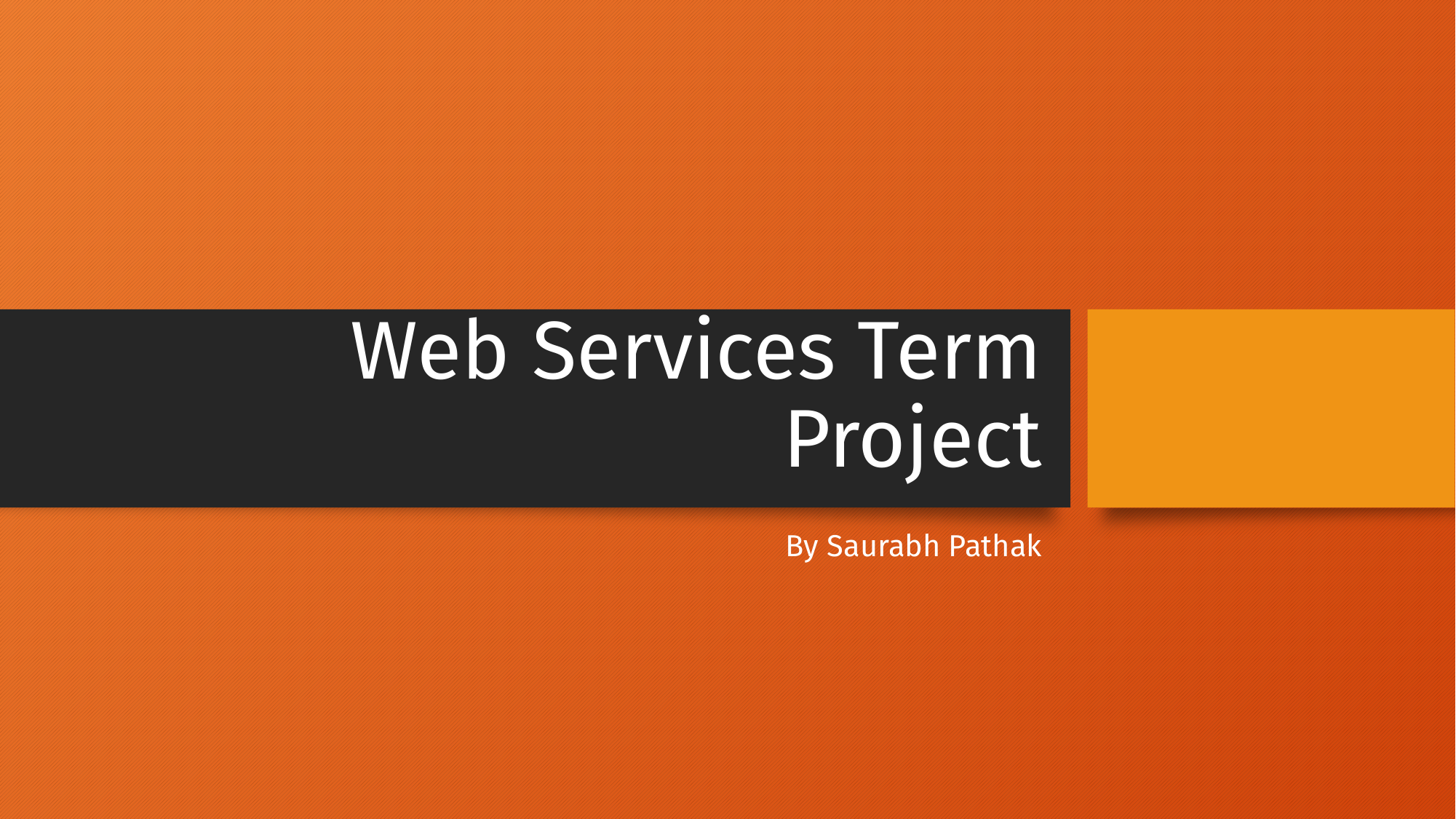

# Web Services Term Project
By Saurabh Pathak